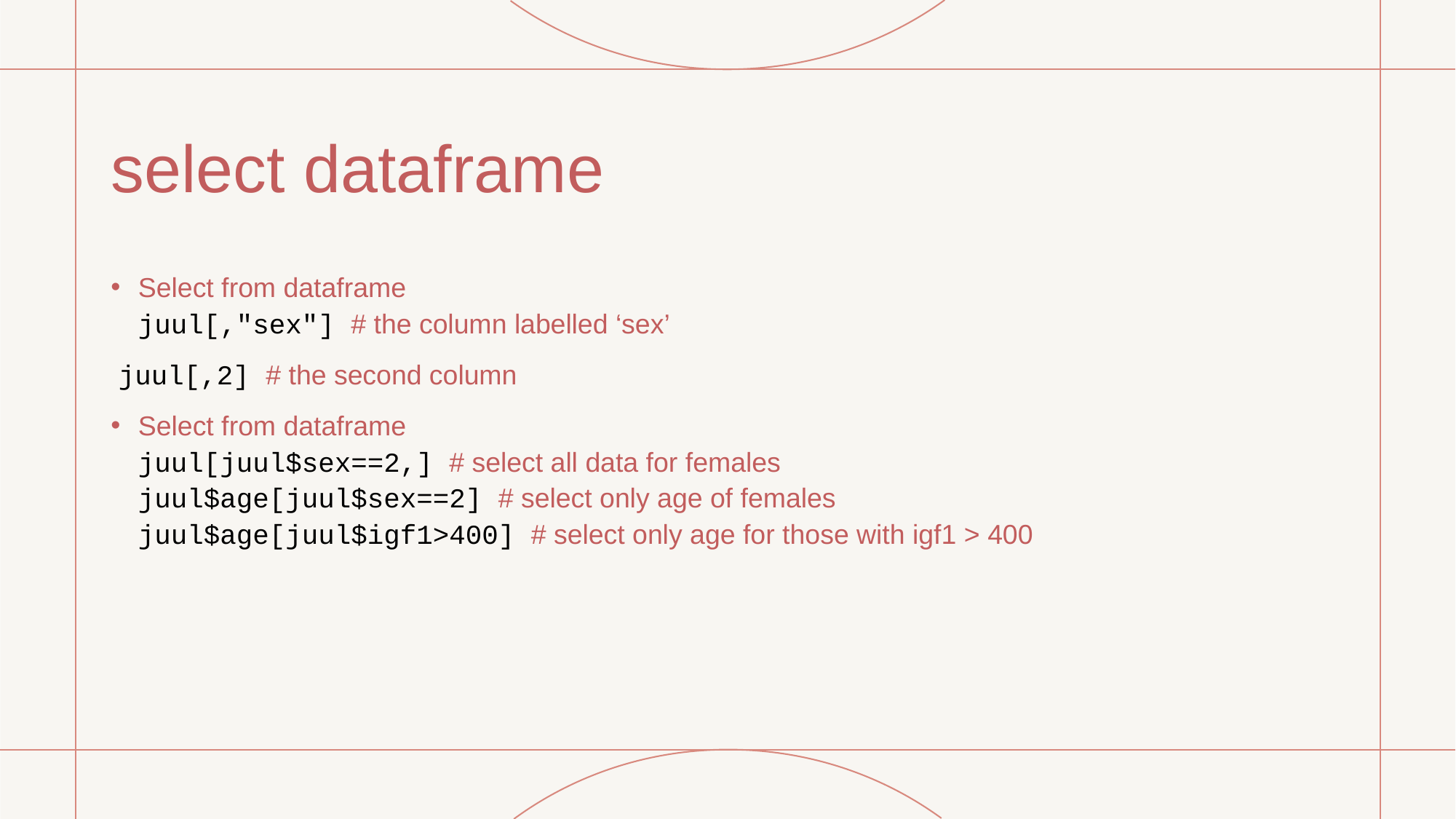

# select dataframe
Select from dataframe
juul[,"sex"] # the column labelled ‘sex’
 juul[,2] # the second column
Select from dataframe
juul[juul$sex==2,] # select all data for females
juul$age[juul$sex==2] # select only age of females
juul$age[juul$igf1>400] # select only age for those with igf1 > 400